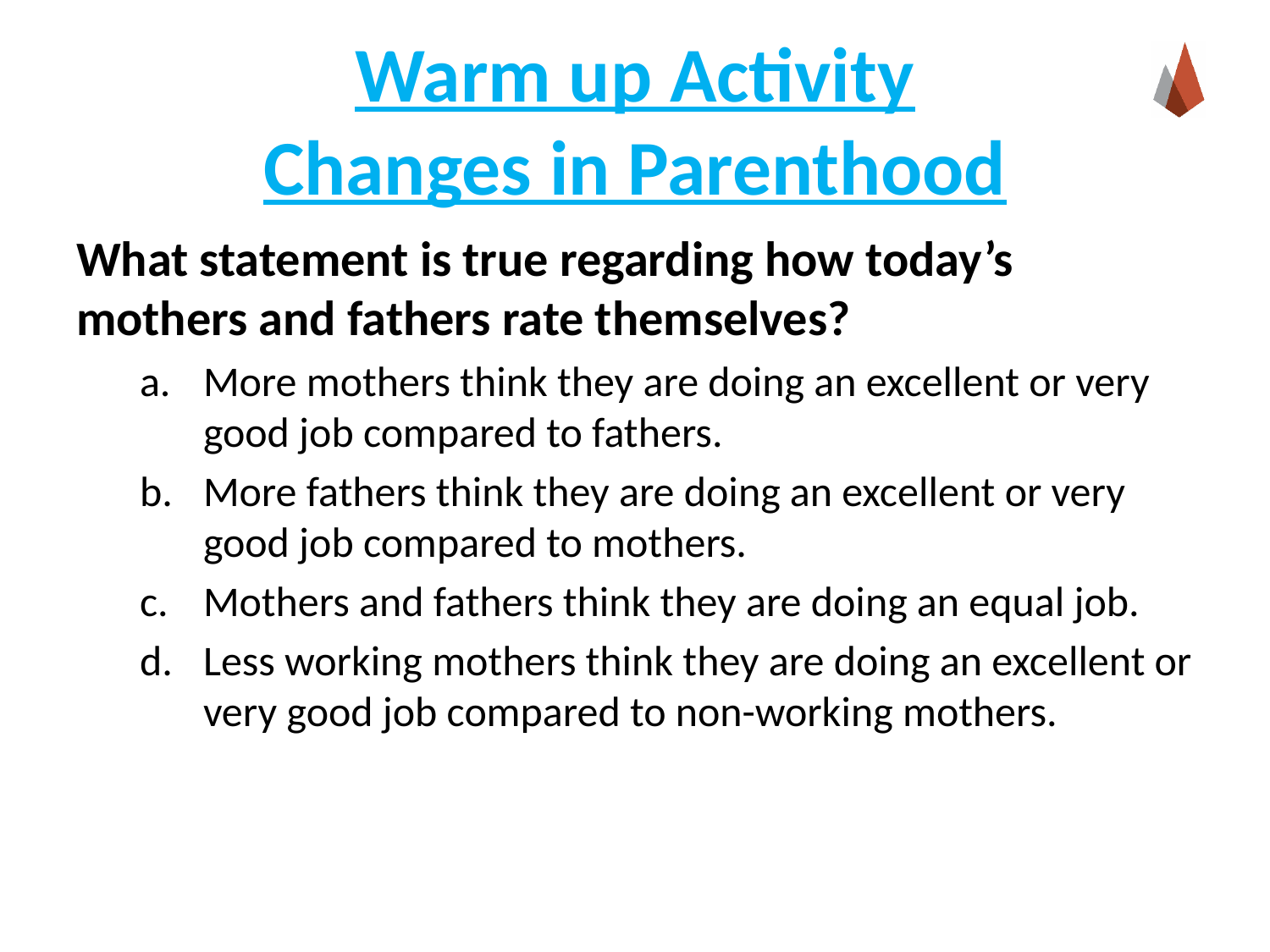

# Warm up Activity Changes in Parenthood
What statement is true regarding how today’s mothers and fathers rate themselves?
More mothers think they are doing an excellent or very good job compared to fathers.
More fathers think they are doing an excellent or very good job compared to mothers.
Mothers and fathers think they are doing an equal job.
Less working mothers think they are doing an excellent or very good job compared to non-working mothers.